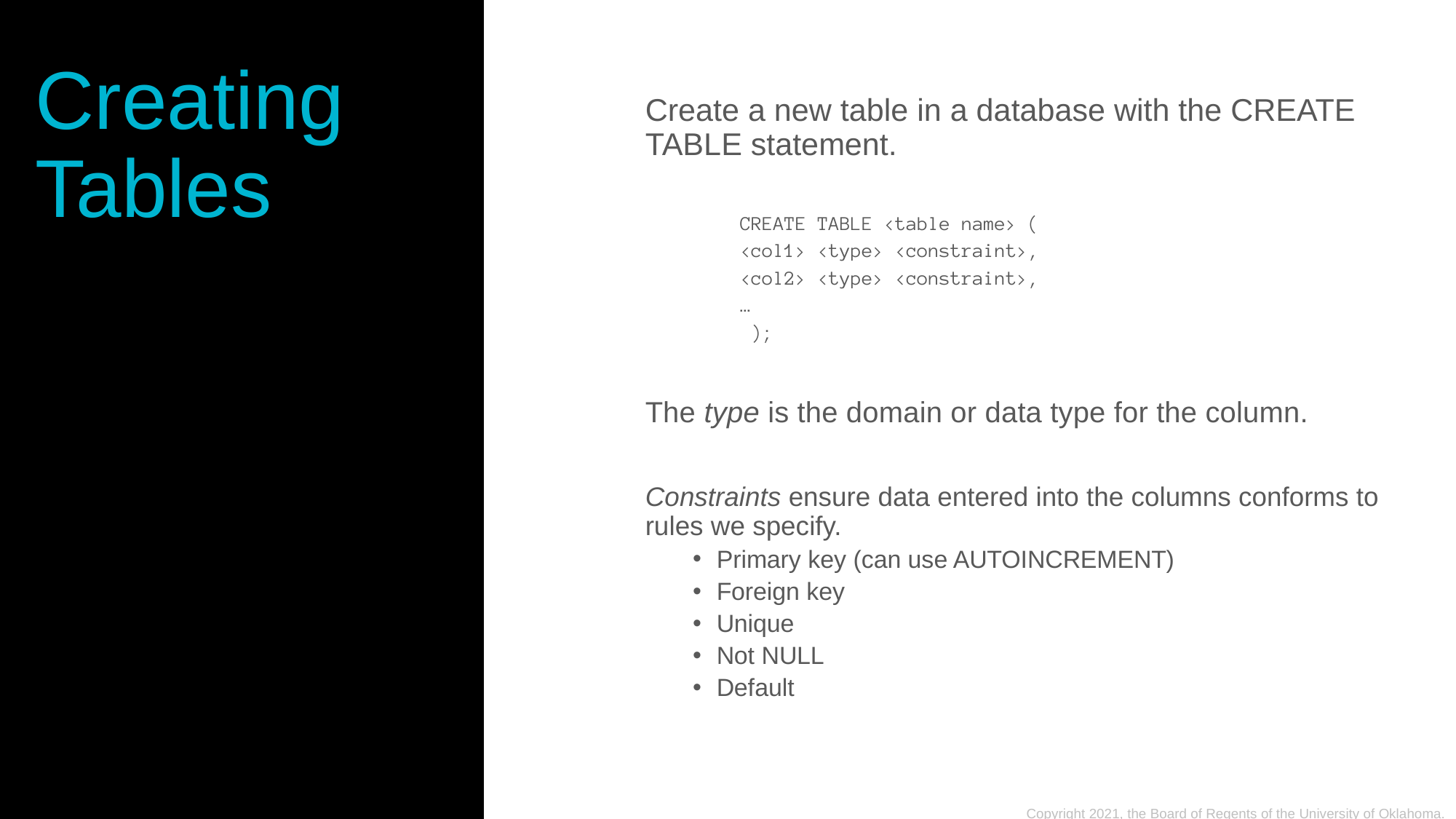

# Creating Tables
Create a new table in a database with the CREATE TABLE statement.

CREATE TABLE <table name> (
	<col1> <type> <constraint>,
	<col2> <type> <constraint>,
	…
 );

The type is the domain or data type for the column.

Constraints ensure data entered into the columns conforms to rules we specify.
Primary key (can use AUTOINCREMENT)
Foreign key
Unique
Not NULL
Default

Copyright 2021, the Board of Regents of the University of Oklahoma.